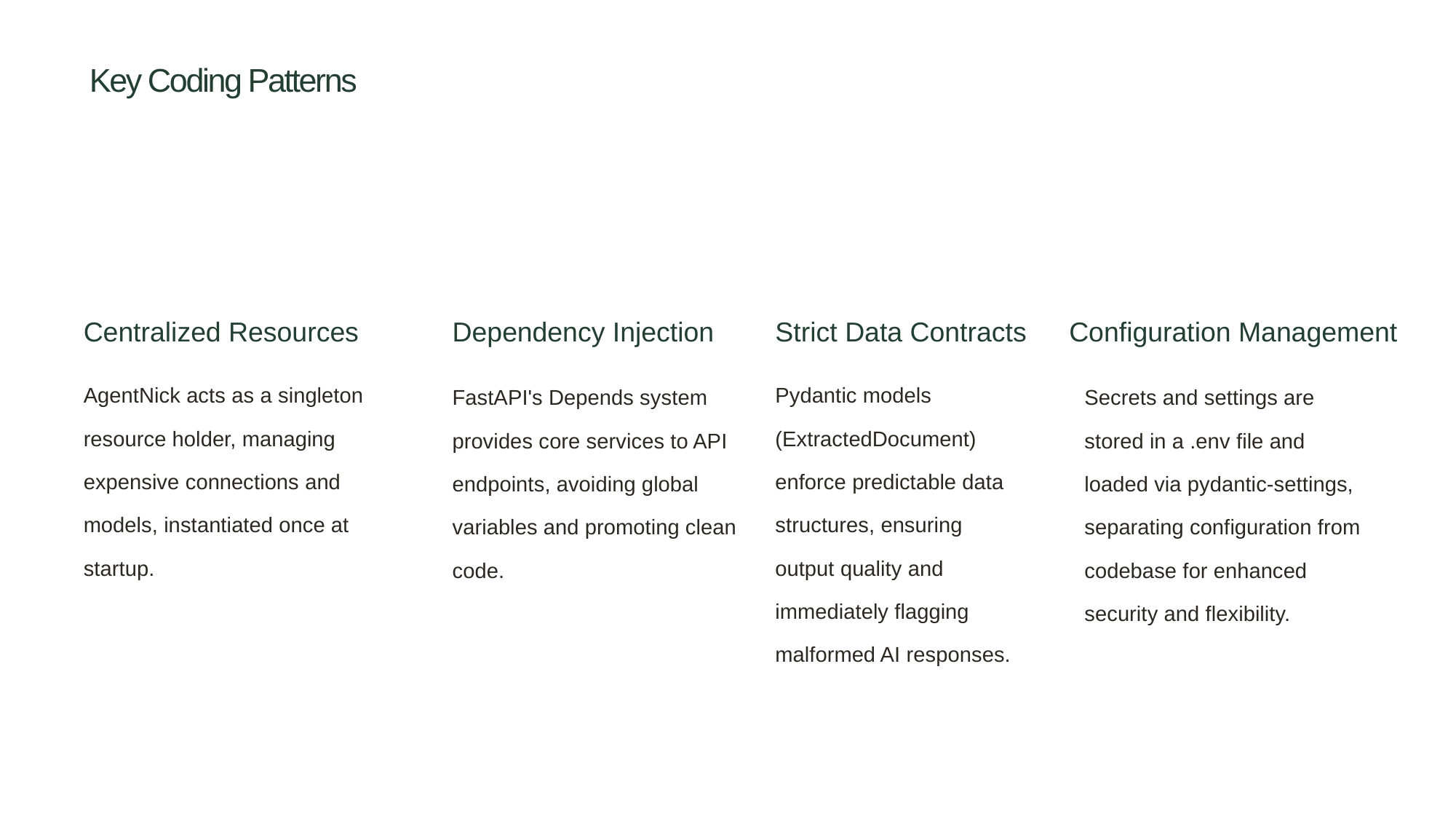

# Key Coding Patterns
Centralized Resources
Dependency Injection
Strict Data Contracts
Configuration Management
AgentNick acts as a singleton resource holder, managing expensive connections and models, instantiated once at startup.
Pydantic models (ExtractedDocument) enforce predictable data structures, ensuring output quality and immediately flagging malformed AI responses.
FastAPI's Depends system provides core services to API endpoints, avoiding global variables and promoting clean code.
Secrets and settings are stored in a .env file and loaded via pydantic-settings, separating configuration from codebase for enhanced security and flexibility.